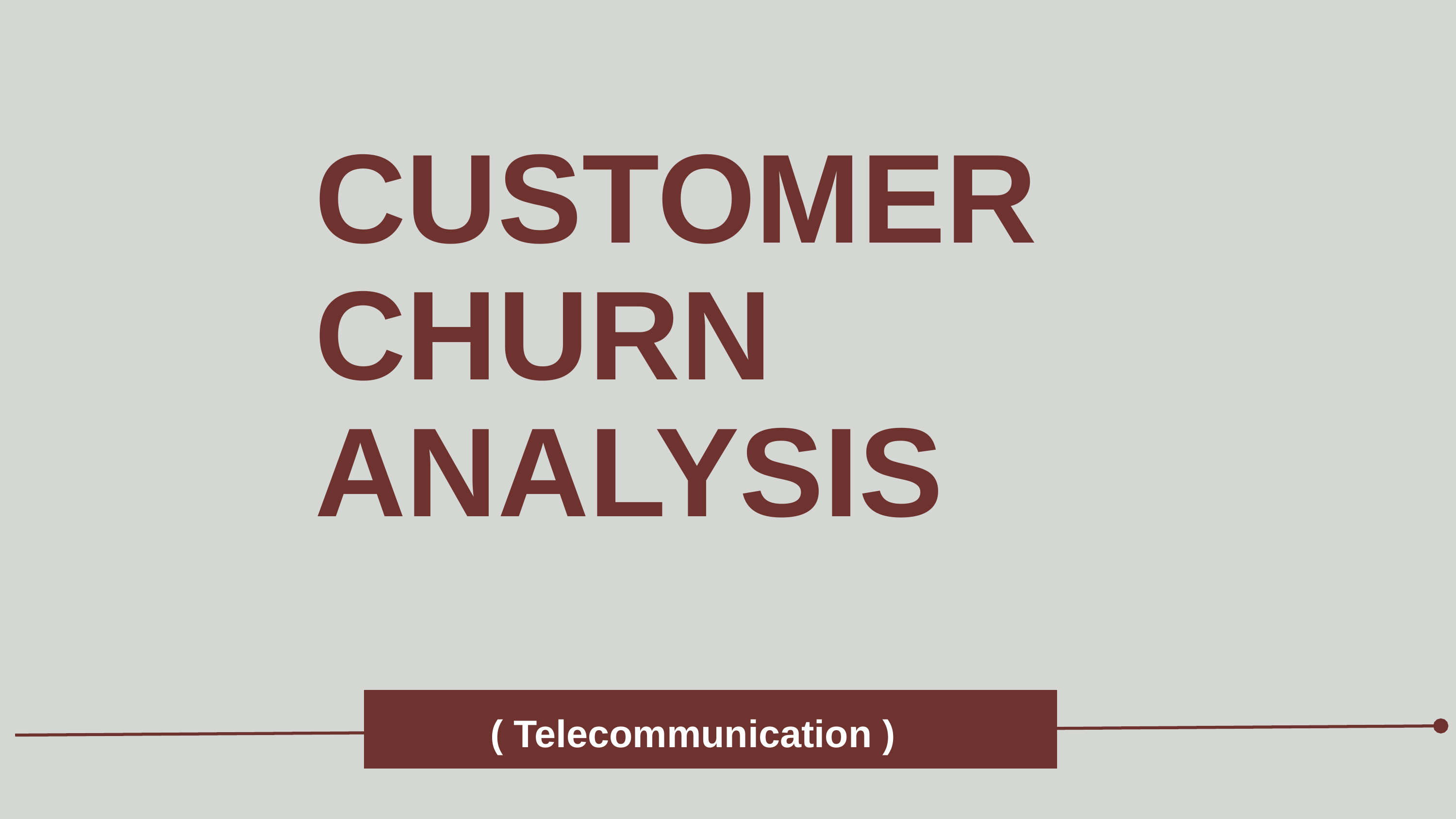

CUSTOMER CHURN ANALYSIS

|
( Telecommunication )